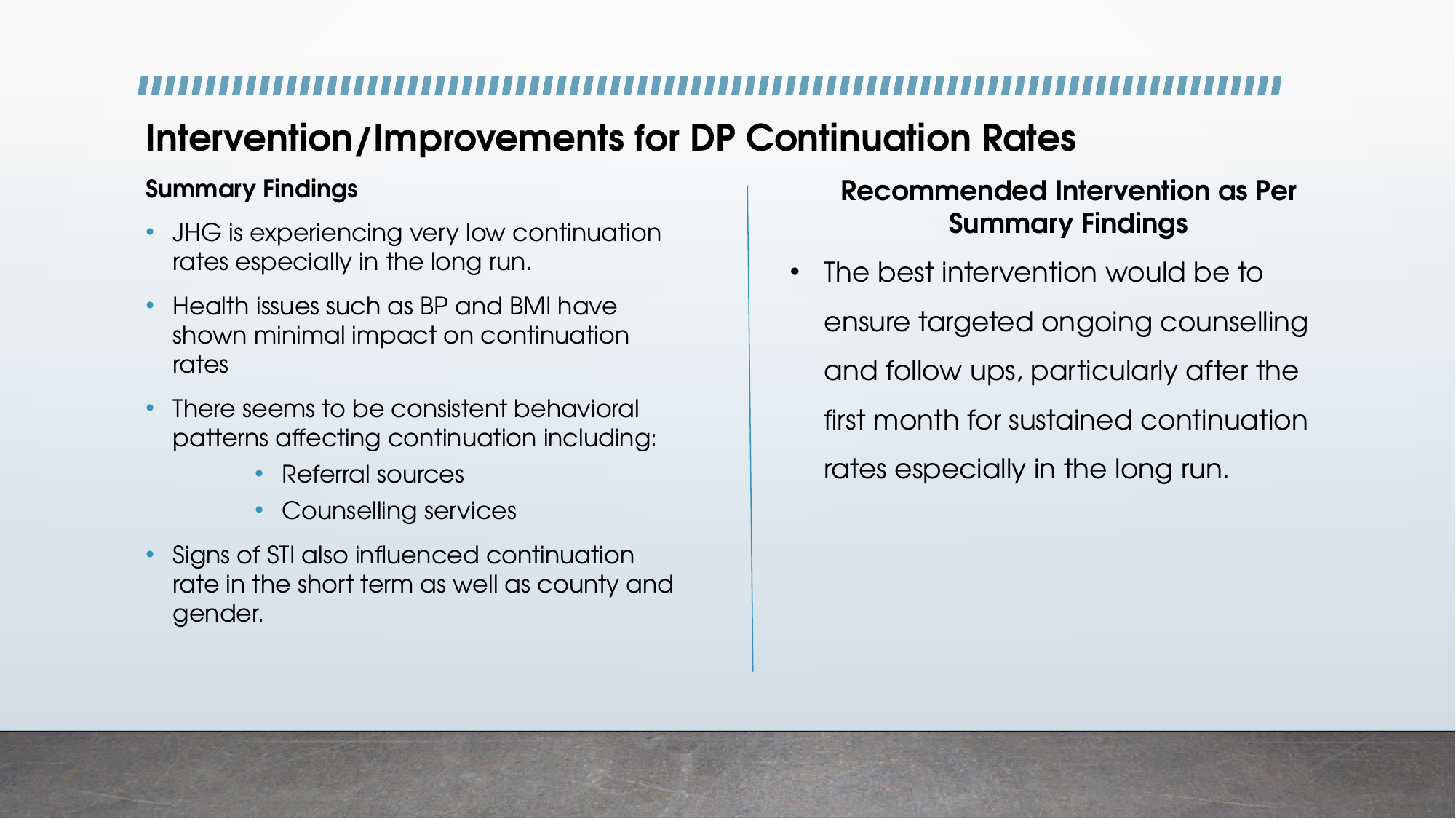

# Intervention/Improvements for DP Continuation Rates
Summary Findings
JHG is experiencing very low continuation rates especially in the long run.
Health issues such as BP and BMI have shown minimal impact on continuation rates
There seems to be consistent behavioral patterns affecting continuation including:
Referral sources
Counselling services
Signs of STI also influenced continuation rate in the short term as well as county and gender.
Recommended Intervention as Per Summary Findings
The best intervention would be to ensure targeted ongoing counselling and follow ups, particularly after the first month for sustained continuation rates especially in the long run.